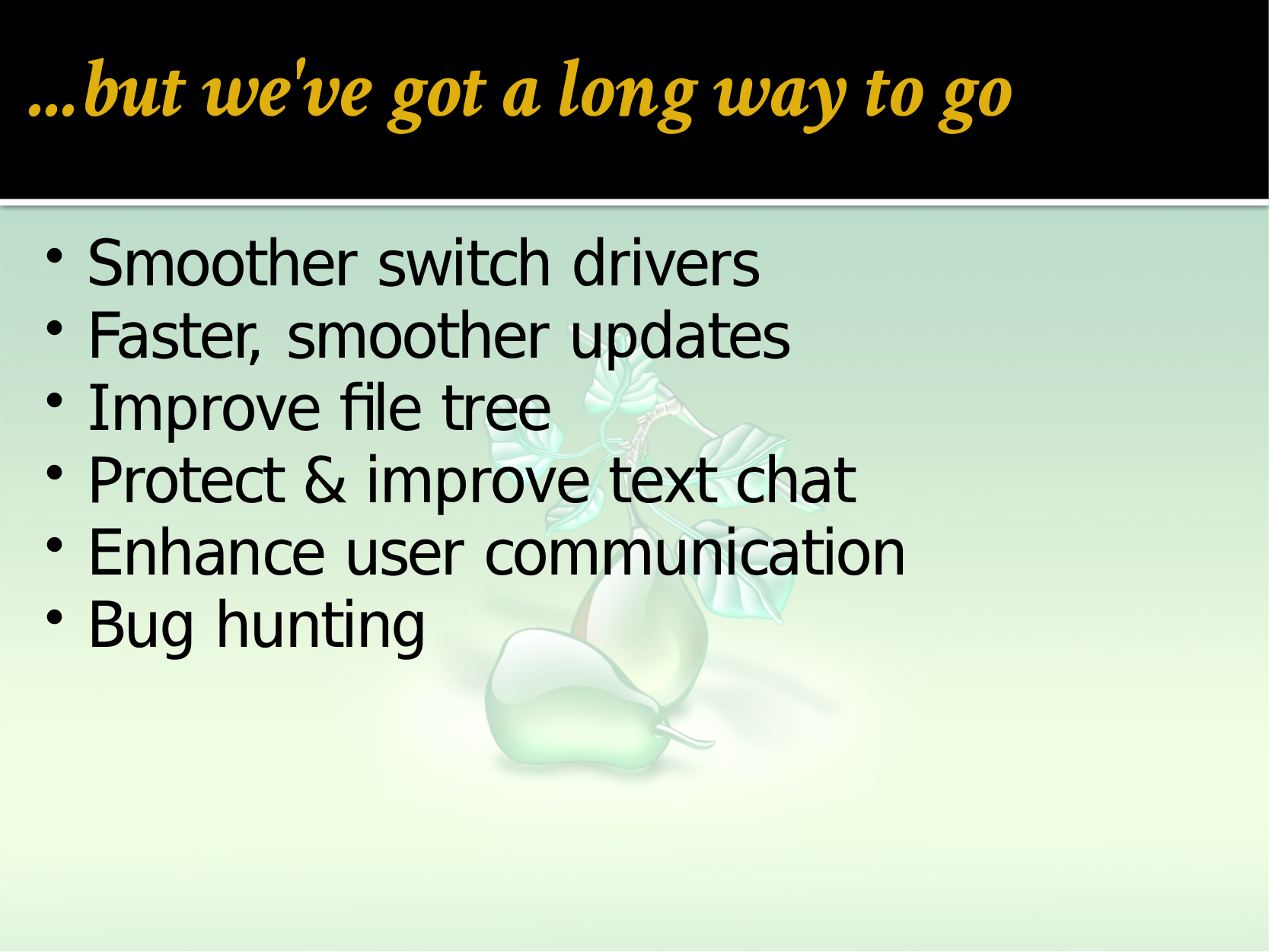

# ...but we've got a long way to go
Smoother switch drivers
Faster, smoother updates
Improve file tree
Protect & improve text chat
Enhance user communication
Bug hunting